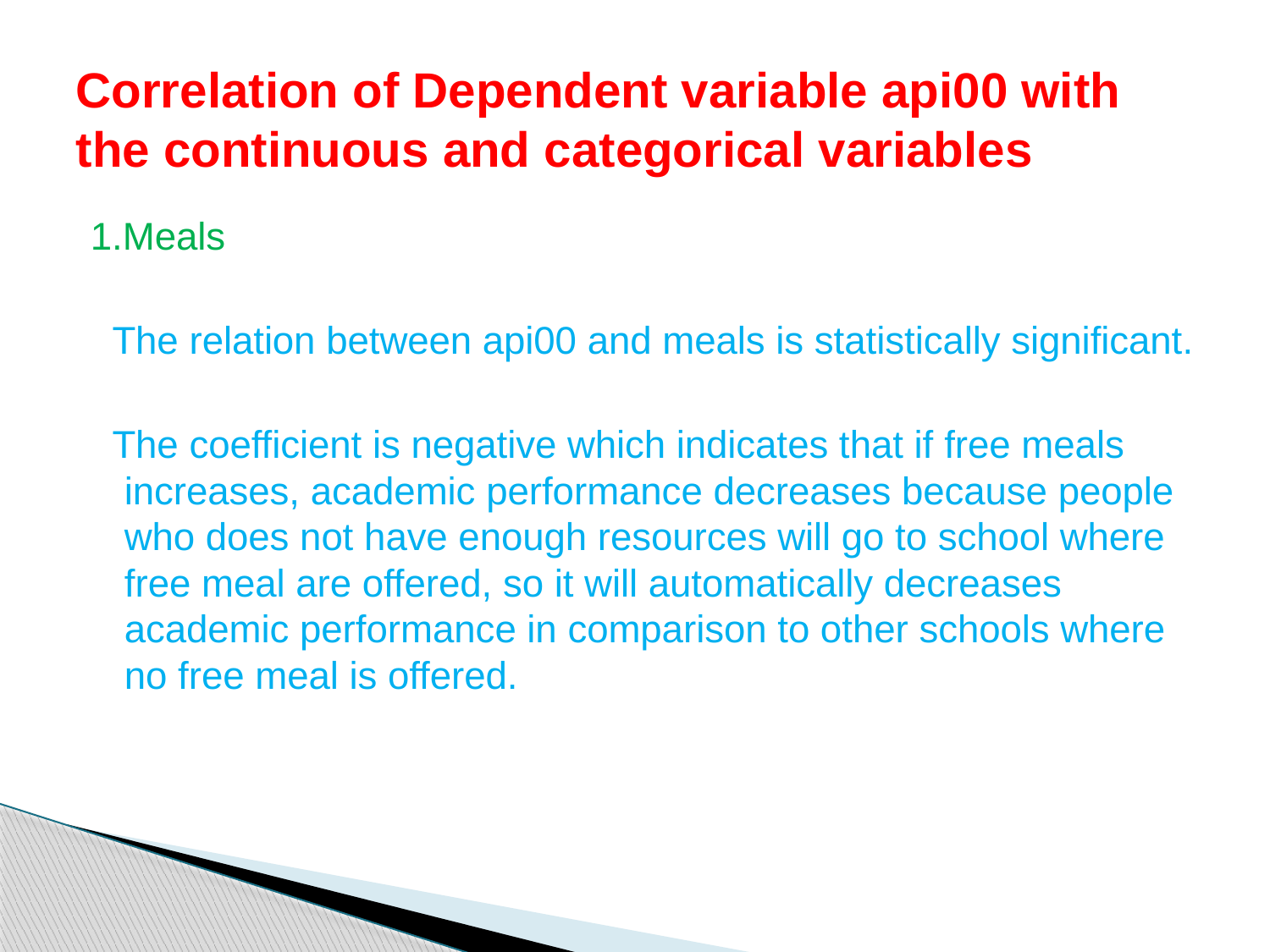

# Correlation of Dependent variable api00 with the continuous and categorical variables
1.Meals

  The relation between api00 and meals is statistically significant.

  The coefficient is negative which indicates that if free meals increases, academic performance decreases because people who does not have enough resources will go to school where free meal are offered, so it will automatically decreases academic performance in comparison to other schools where no free meal is offered.